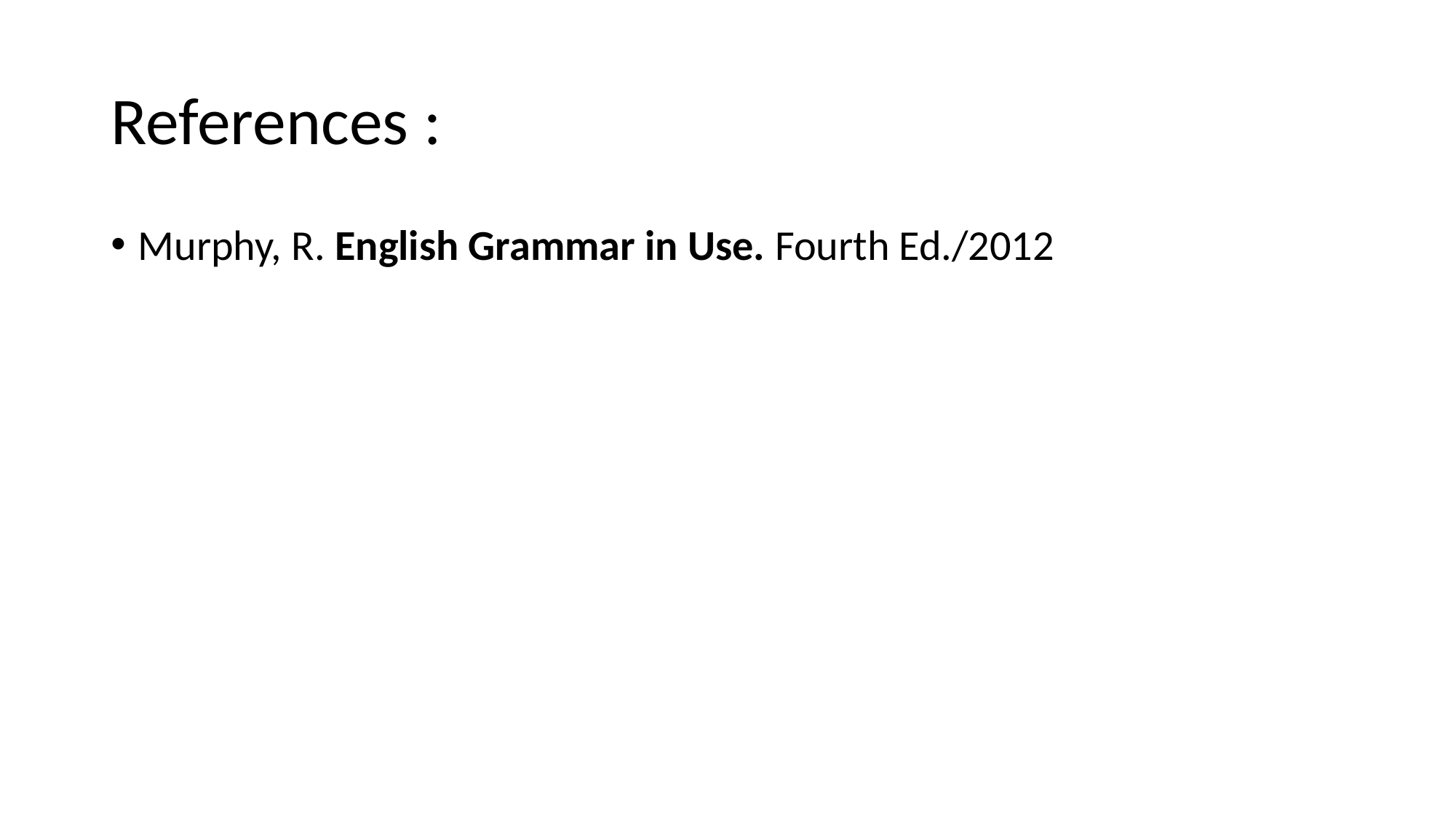

# References :
Murphy, R. English Grammar in Use. Fourth Ed./2012